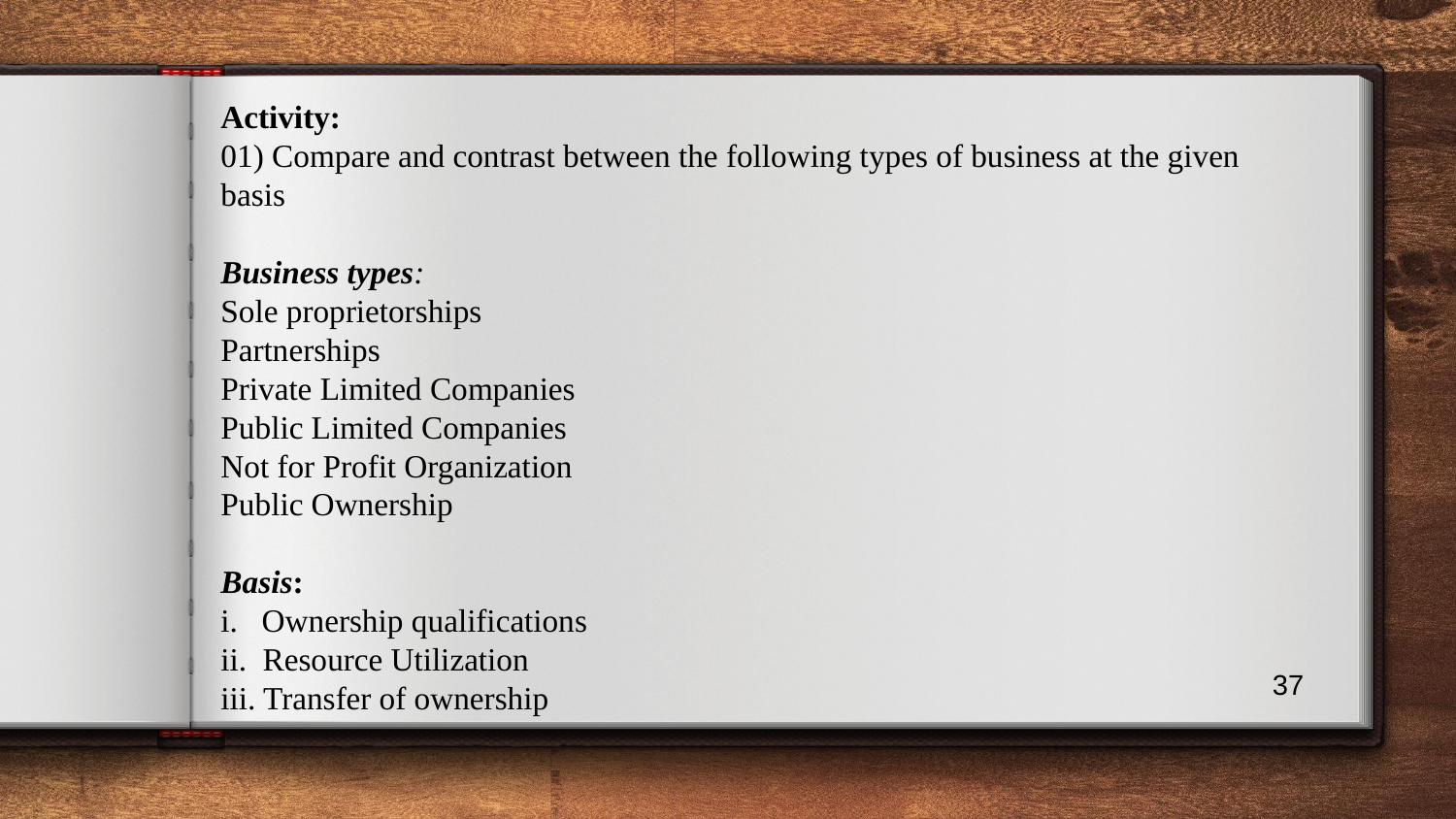

Activity:
01) Compare and contrast between the following types of business at the given basis

Business types:
Sole proprietorships
Partnerships
Private Limited Companies
Public Limited Companies
Not for Profit Organization
Public Ownership

Basis:
i.   Ownership qualifications
ii.  Resource Utilization
iii. Transfer of ownership
37